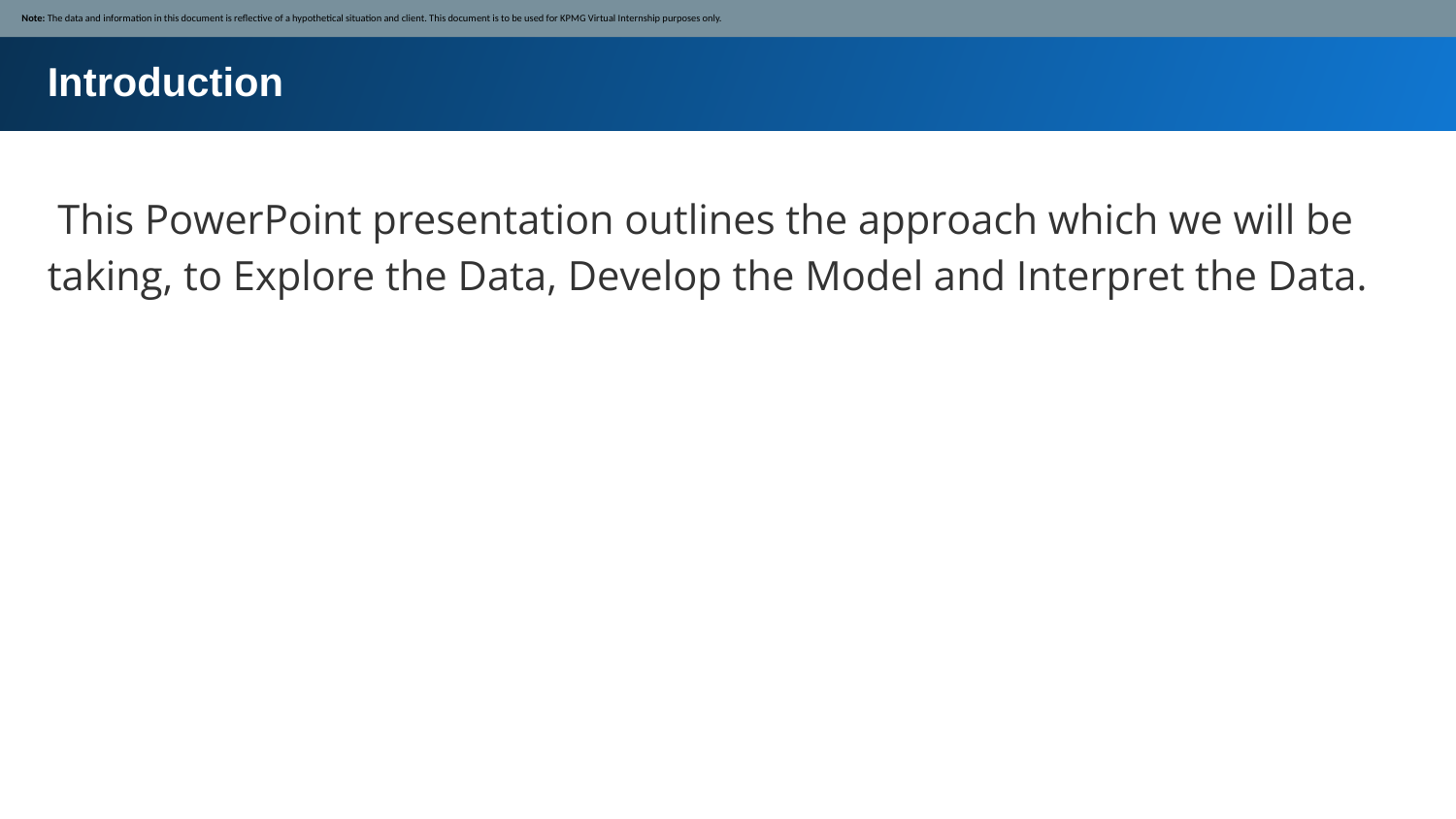

Note: The data and information in this document is reflective of a hypothetical situation and client. This document is to be used for KPMG Virtual Internship purposes only.
Introduction
 This PowerPoint presentation outlines the approach which we will be taking, to Explore the Data, Develop the Model and Interpret the Data.